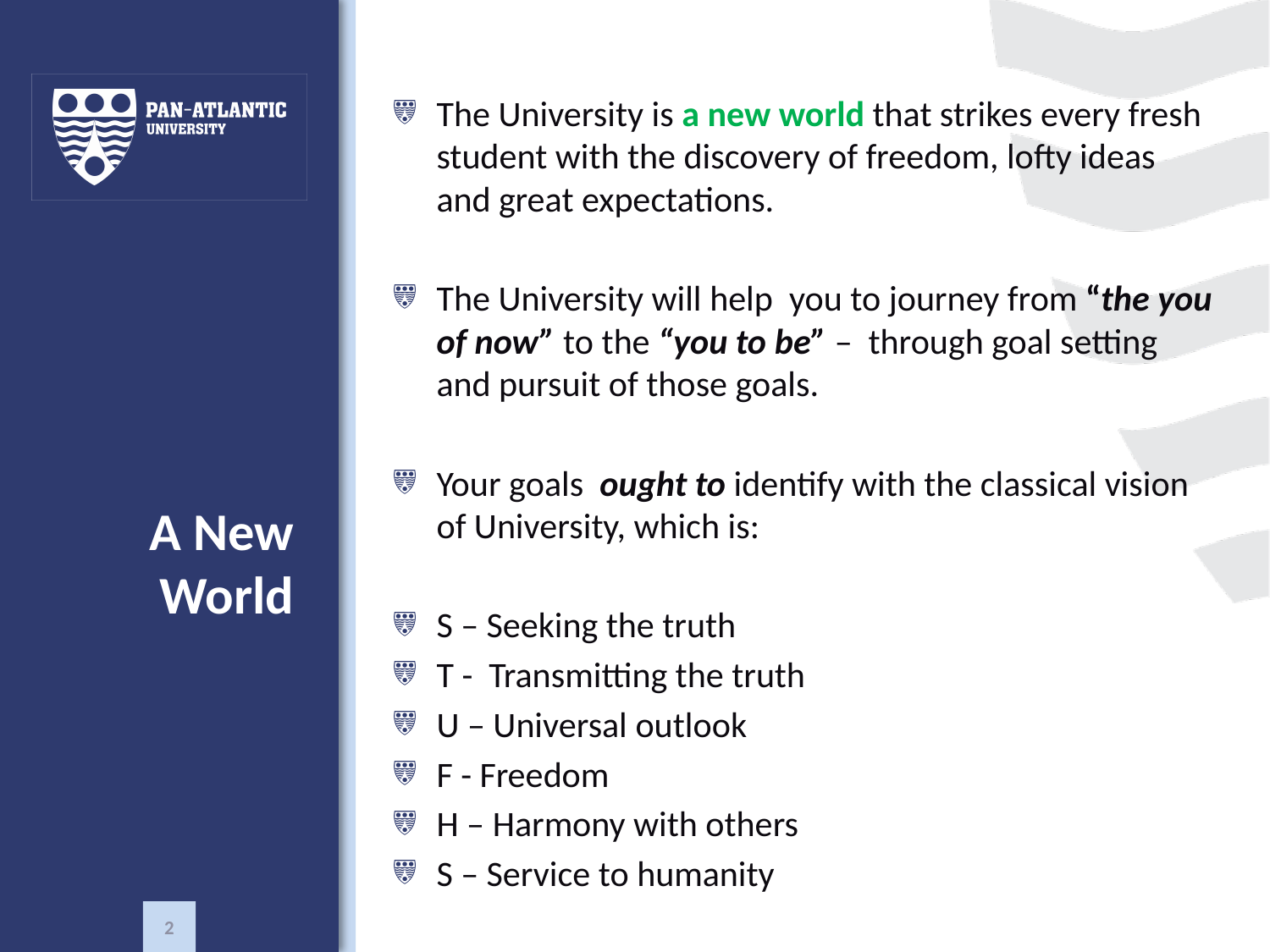

The University is a new world that strikes every fresh student with the discovery of freedom, lofty ideas and great expectations.

The University will help  you to journey from “the you of now” to the “you to be” –  through goal setting and pursuit of those goals.

Your goals  ought to identify with the classical vision of University, which is:

S – Seeking the truth
T -  Transmitting the truth
U – Universal outlook
F - Freedom
H – Harmony with others
S – Service to humanity
# A New World
2